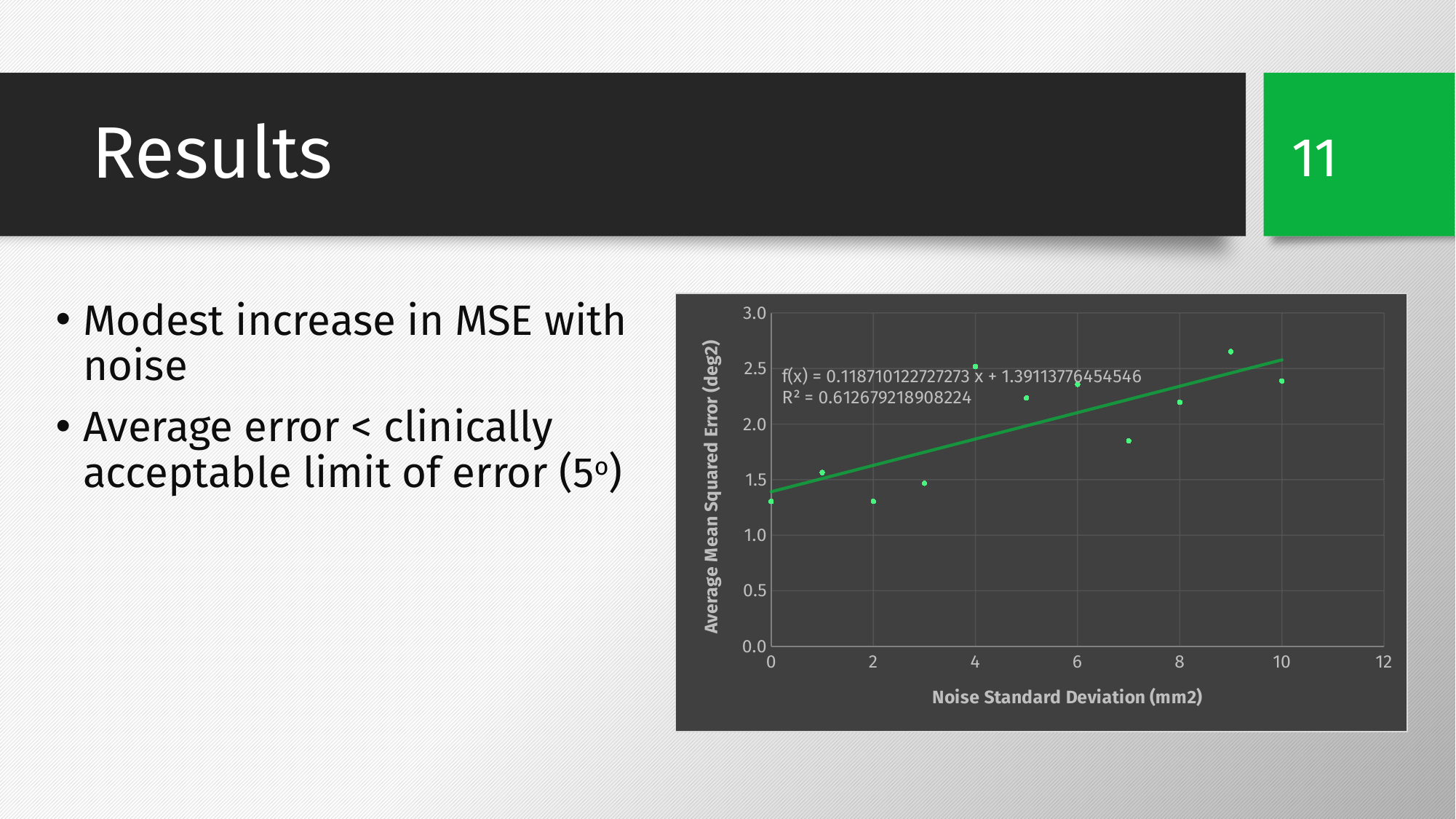

11
# Results
Modest increase in MSE with noise
Average error < clinically acceptable limit of error (5o)

### Chart

| Category |  |
|---|---|